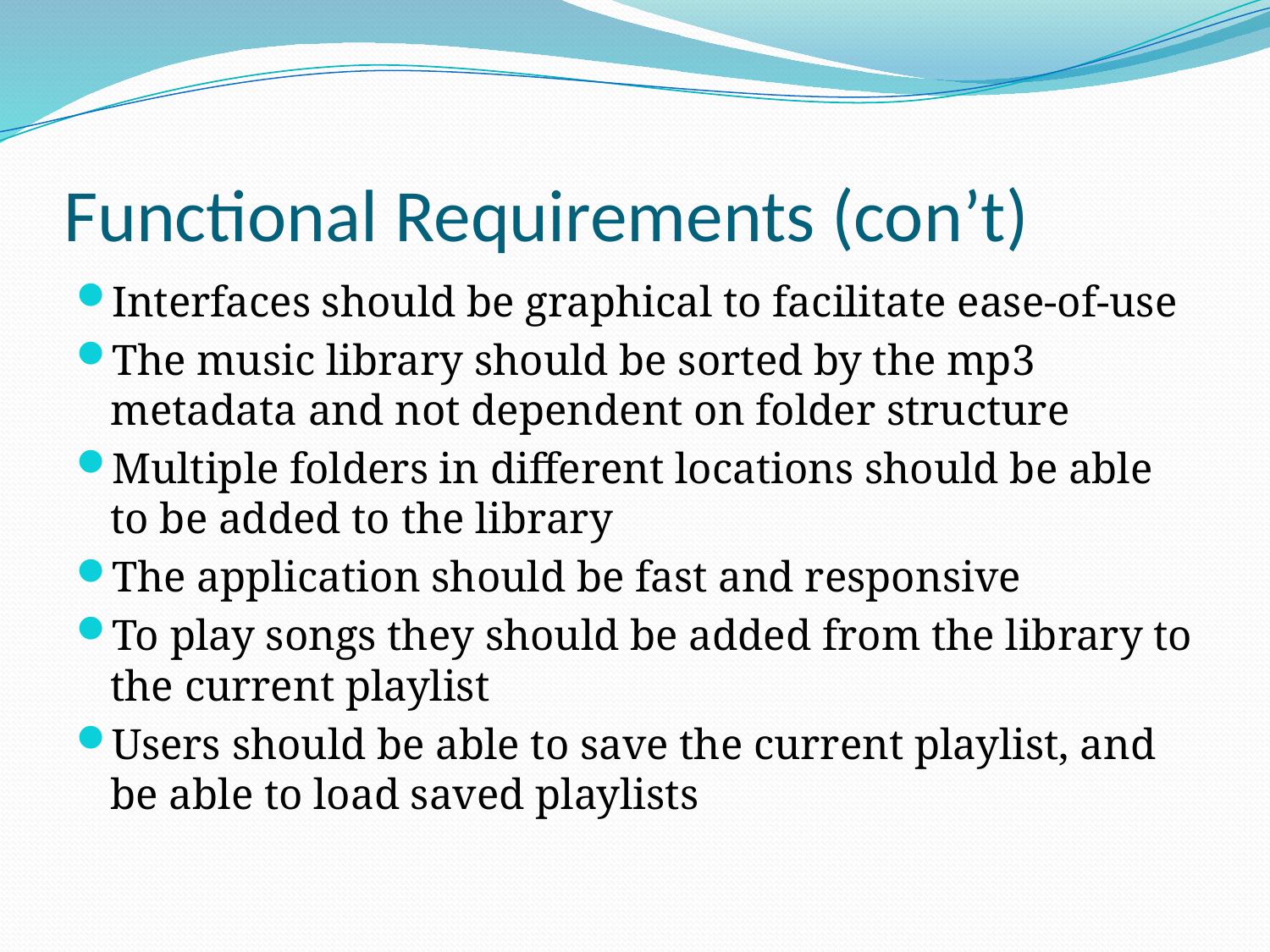

# Functional Requirements (con’t)
Interfaces should be graphical to facilitate ease-of-use
The music library should be sorted by the mp3 metadata and not dependent on folder structure
Multiple folders in different locations should be able to be added to the library
The application should be fast and responsive
To play songs they should be added from the library to the current playlist
Users should be able to save the current playlist, and be able to load saved playlists